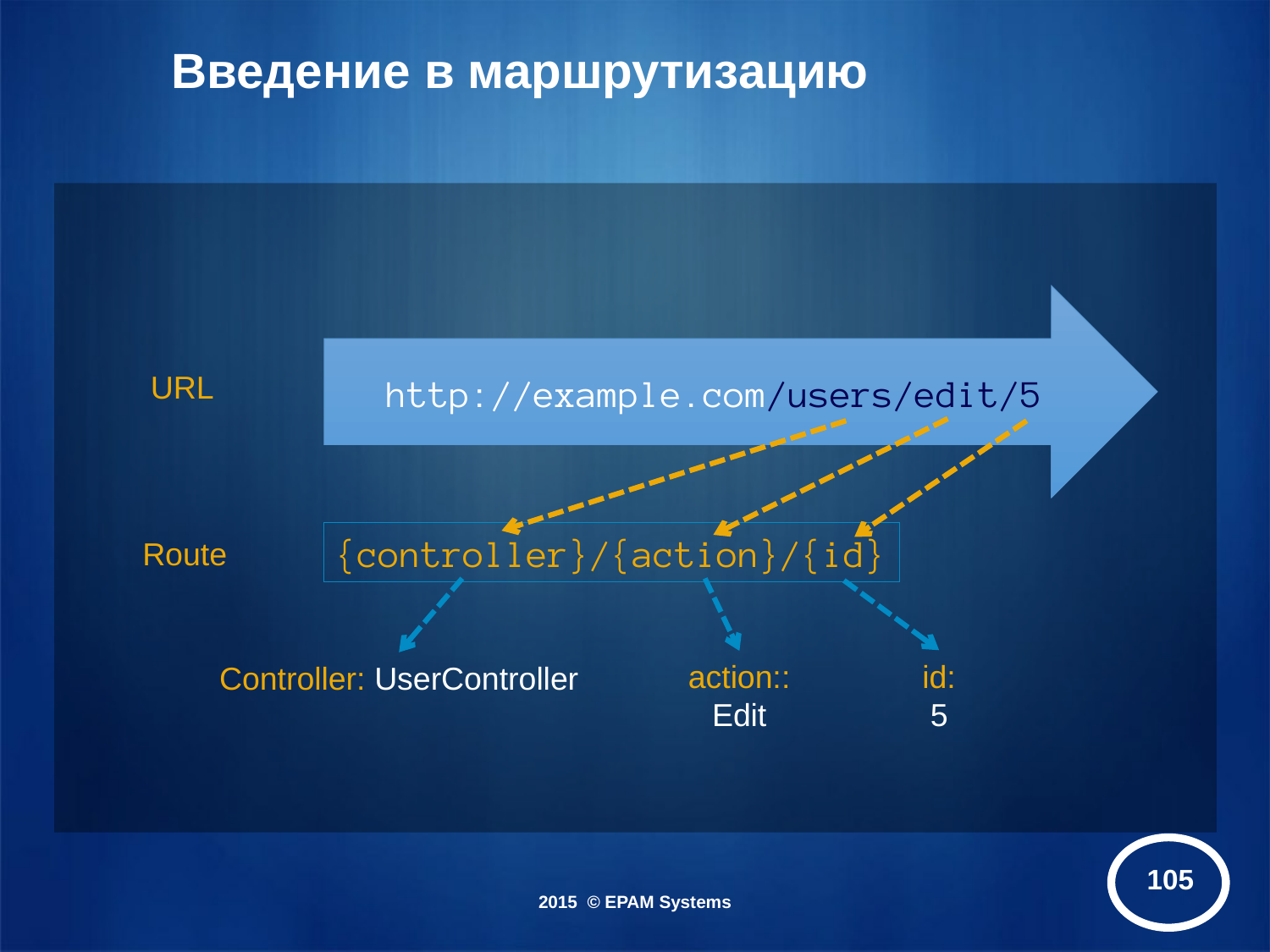

# Введение в маршрутизацию
http://example.com/users/edit/5
{controller}/{action}/{id}
id:
5
action::
Edit
Controller: UserController
URL
Route
2015  © EPAM Systems